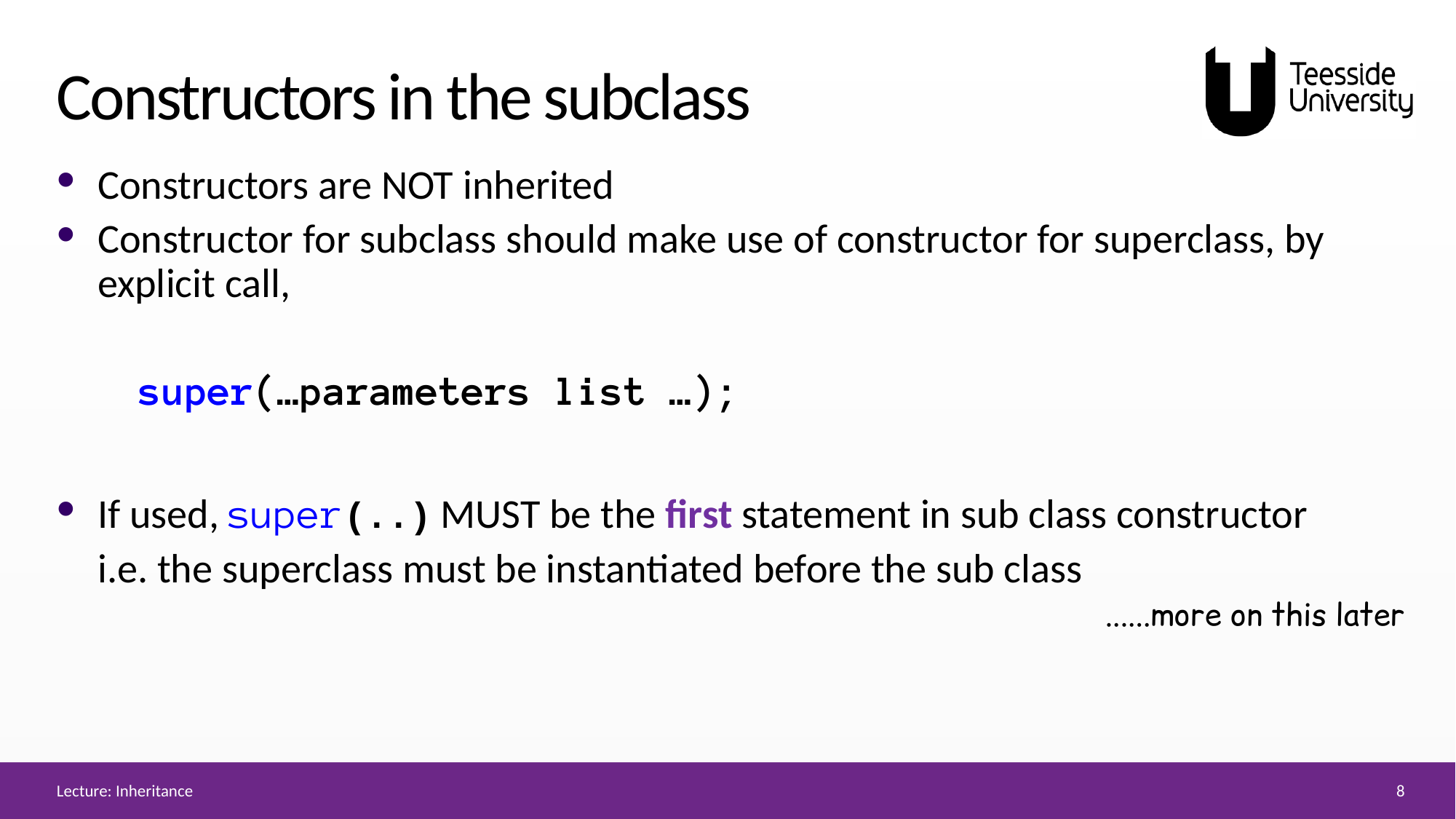

# Constructors in the subclass
Constructors are NOT inherited
Constructor for subclass should make use of constructor for superclass, by explicit call,

super(…parameters list …);

If used, super(..) MUST be the first statement in sub class constructor
	i.e. the superclass must be instantiated before the sub class
......more on this later

8
Lecture: Inheritance